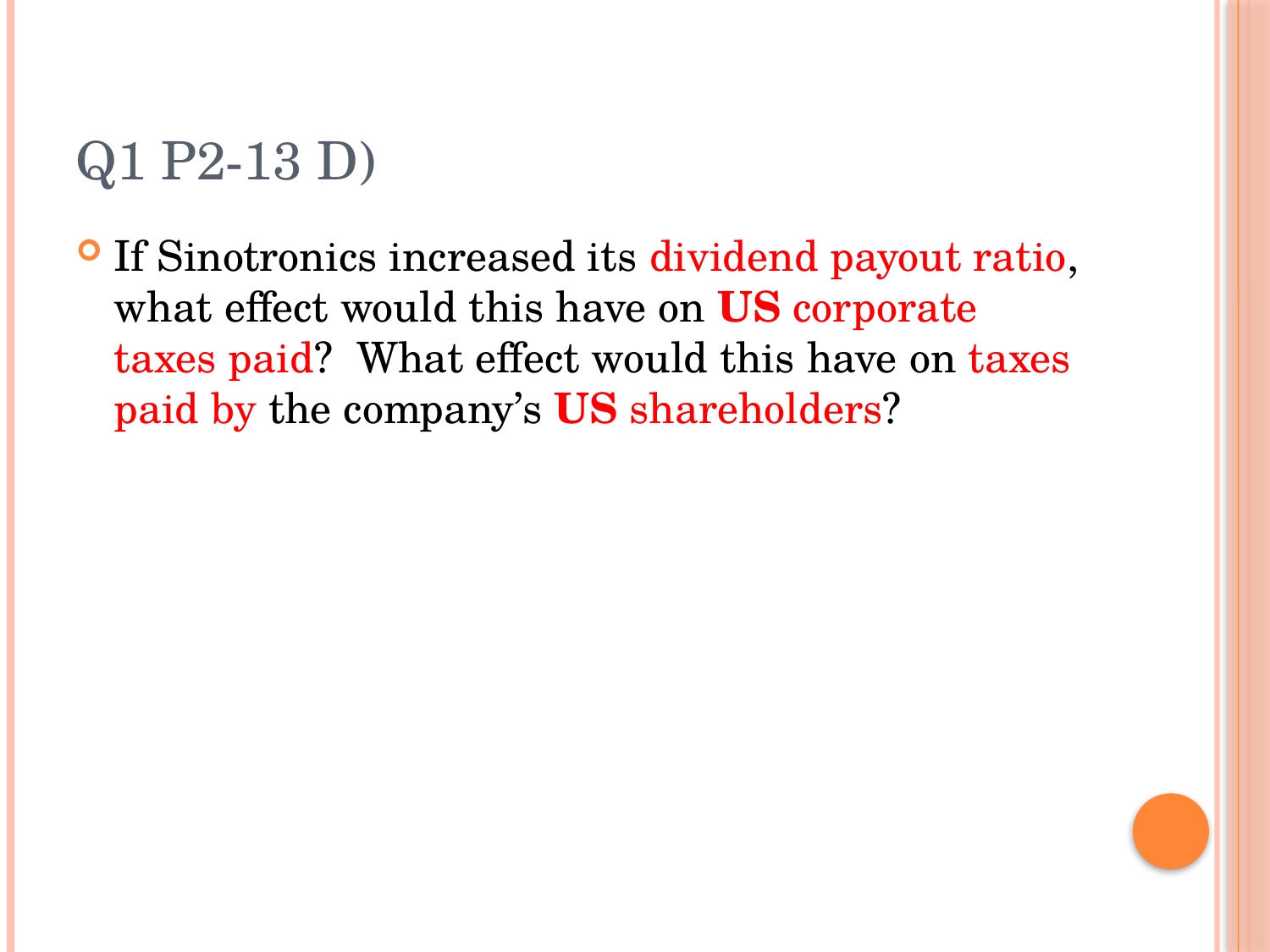

# Q1 P2-13 d)
If Sinotronics increased its dividend payout ratio, what effect would this have on US corporate taxes paid?  What effect would this have on taxes paid by the company’s US shareholders?